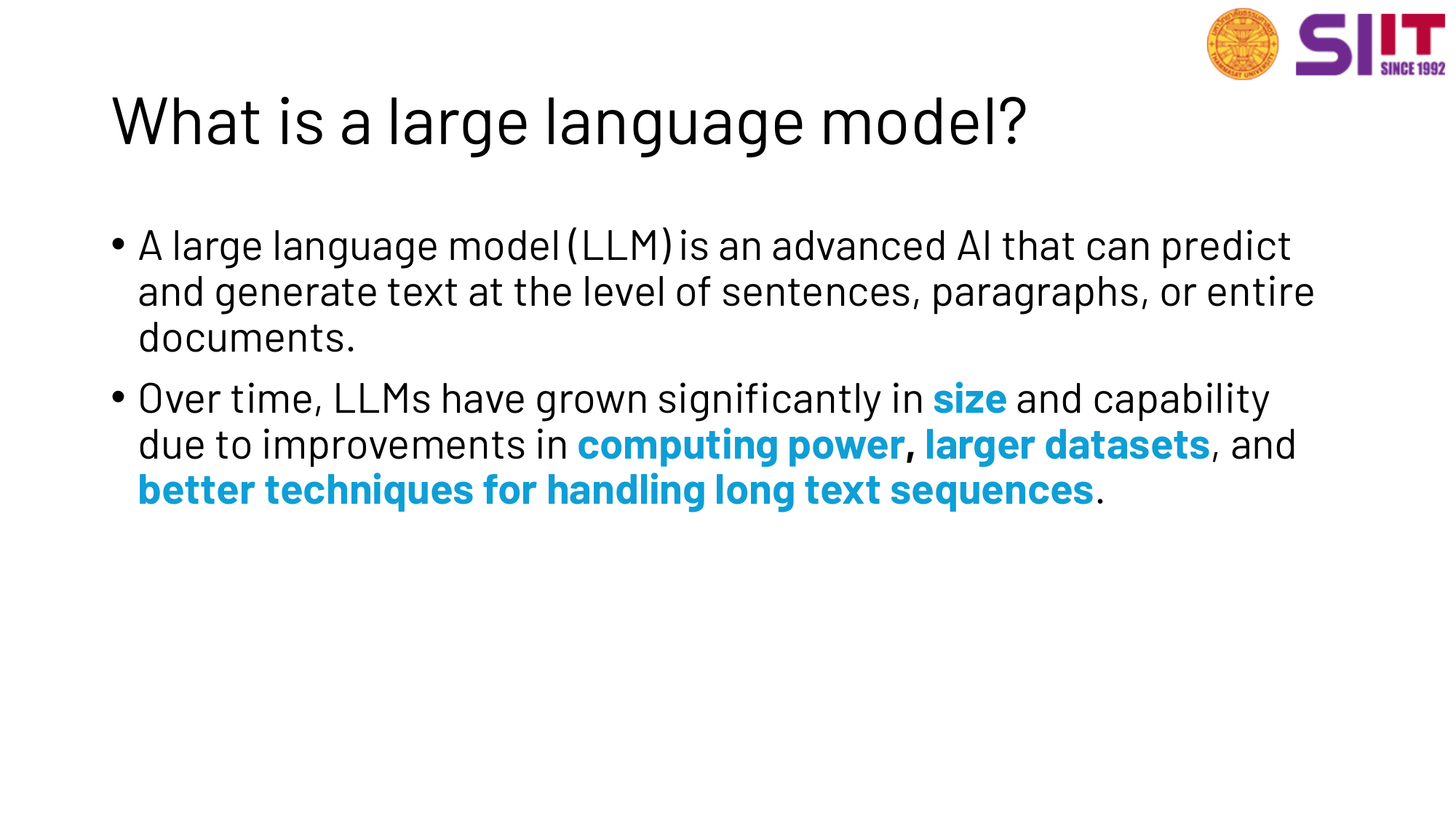

# What is a large language model?
A large language model (LLM) is an advanced AI that can predict and generate text at the level of sentences, paragraphs, or entire documents.
Over time, LLMs have grown significantly in size and capability due to improvements in computing power, larger datasets, and better techniques for handling long text sequences.